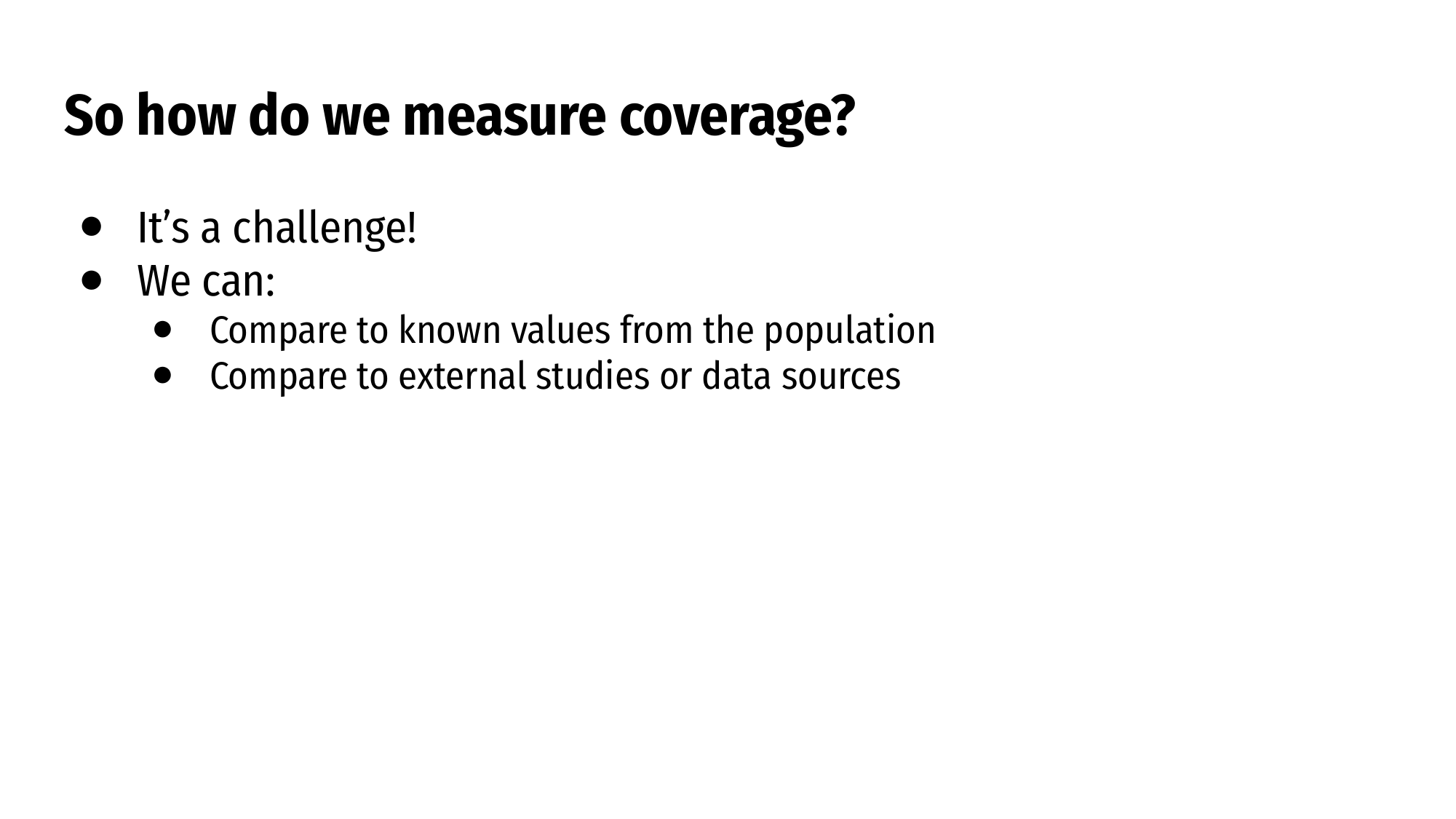

# So how do we measure coverage?
It’s a challenge!
We can:
Compare to known values from the population
Compare to external studies or data sources